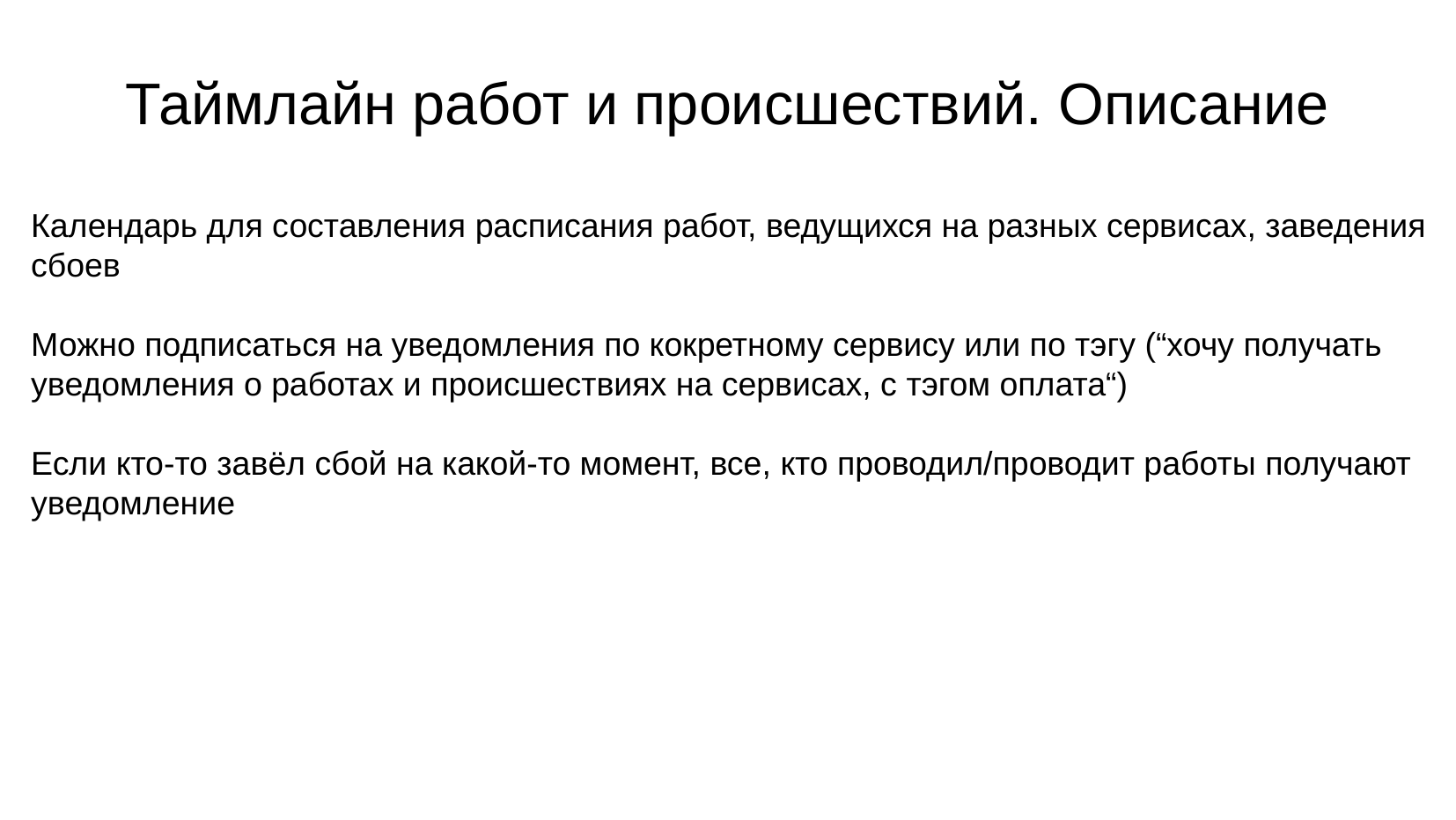

Таймлайн работ и происшествий. Описание
Календарь для составления расписания работ, ведущихся на разных сервисах, заведения сбоев

Можно подписаться на уведомления по кокретному сервису или по тэгу (“хочу получать уведомления о работах и происшествиях на сервисах, с тэгом оплата“)

Если кто-то завёл сбой на какой-то момент, все, кто проводил/проводит работы получают уведомление